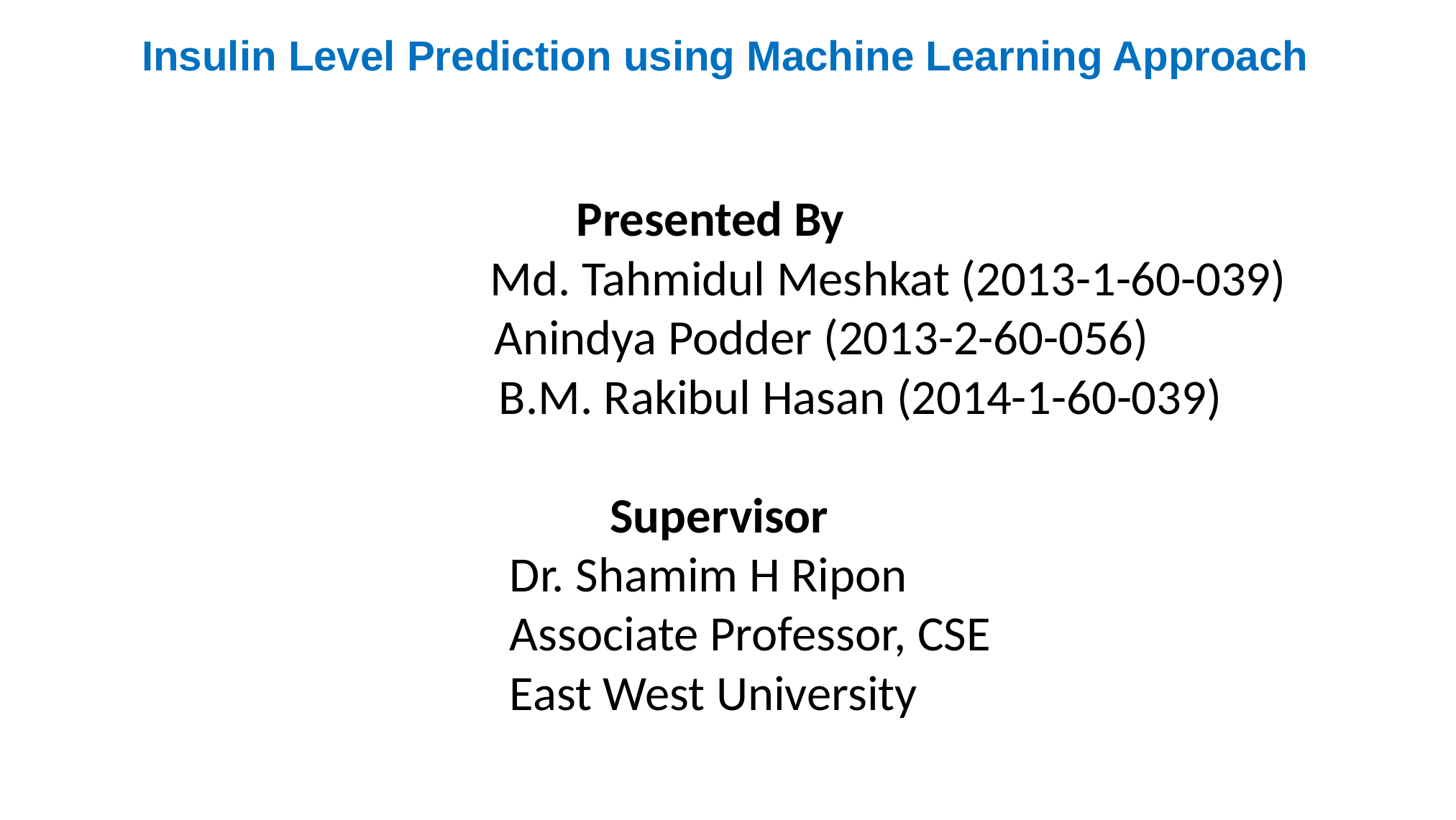

Insulin Level Prediction using Machine Learning Approach
                                                Presented By
                            Md. Tahmidul Meshkat (2013-1-60-039)
                Anindya Podder (2013-2-60-056)
                       B.M. Rakibul Hasan (2014-1-60-039)

                                                   Supervisor
                                          Dr. Shamim H Ripon
                                          Associate Professor, CSE
                                          East West University